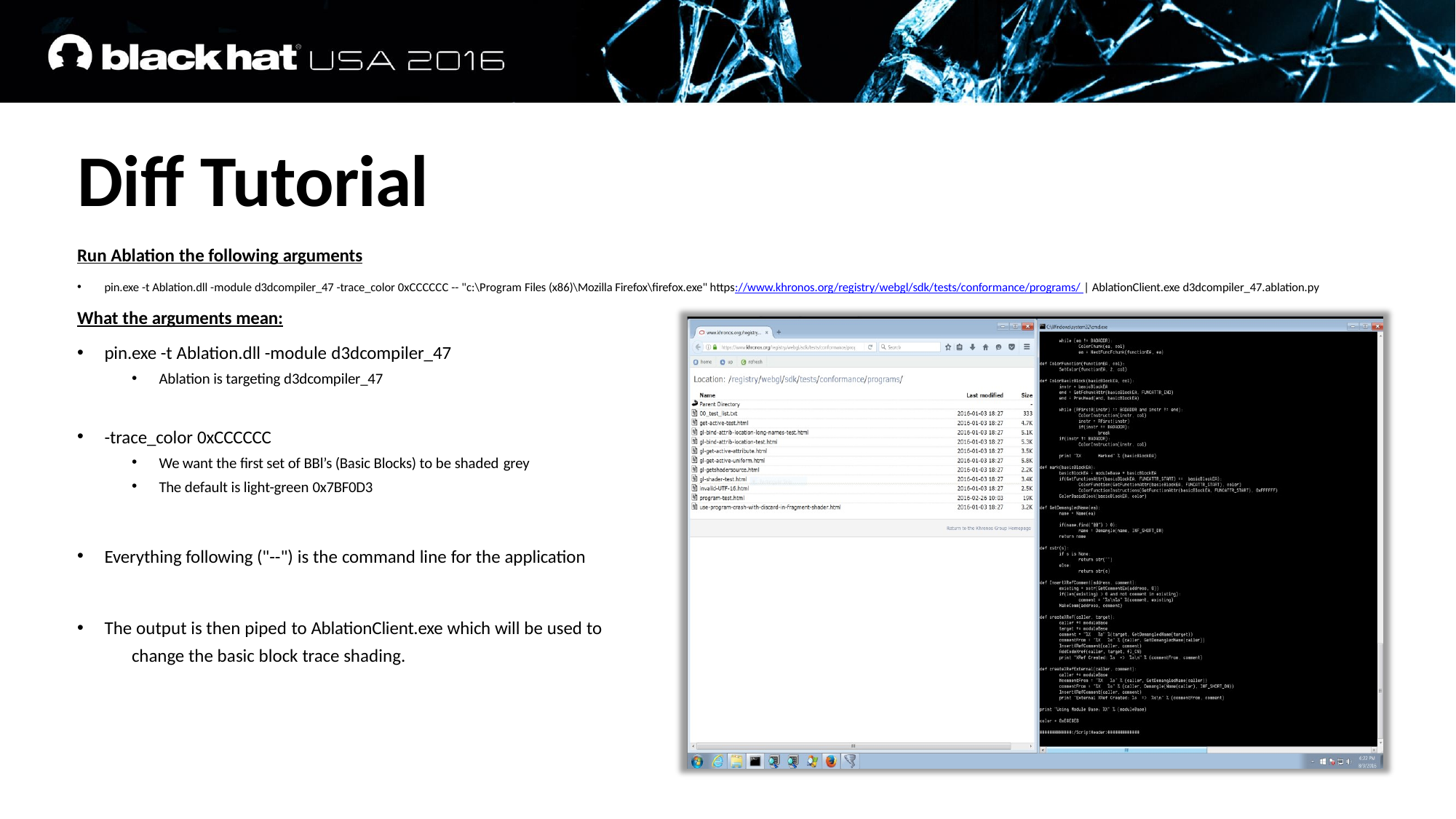

# Diff Tutorial
Run Ablation the following arguments
pin.exe -t Ablation.dll -module d3dcompiler_47 -trace_color 0xCCCCCC -- "c:\Program Files (x86)\Mozilla Firefox\firefox.exe" https://www.khronos.org/registry/webgl/sdk/tests/conformance/programs/ | AblationClient.exe d3dcompiler_47.ablation.py
What the arguments mean:
pin.exe -t Ablation.dll -module d3dcompiler_47
Ablation is targeting d3dcompiler_47

-trace_color 0xCCCCCC
We want the first set of BBl’s (Basic Blocks) to be shaded grey
The default is light-green 0x7BF0D3

Everything following ("--") is the command line for the application

The output is then piped to AblationClient.exe which will be used to
change the basic block trace shading.